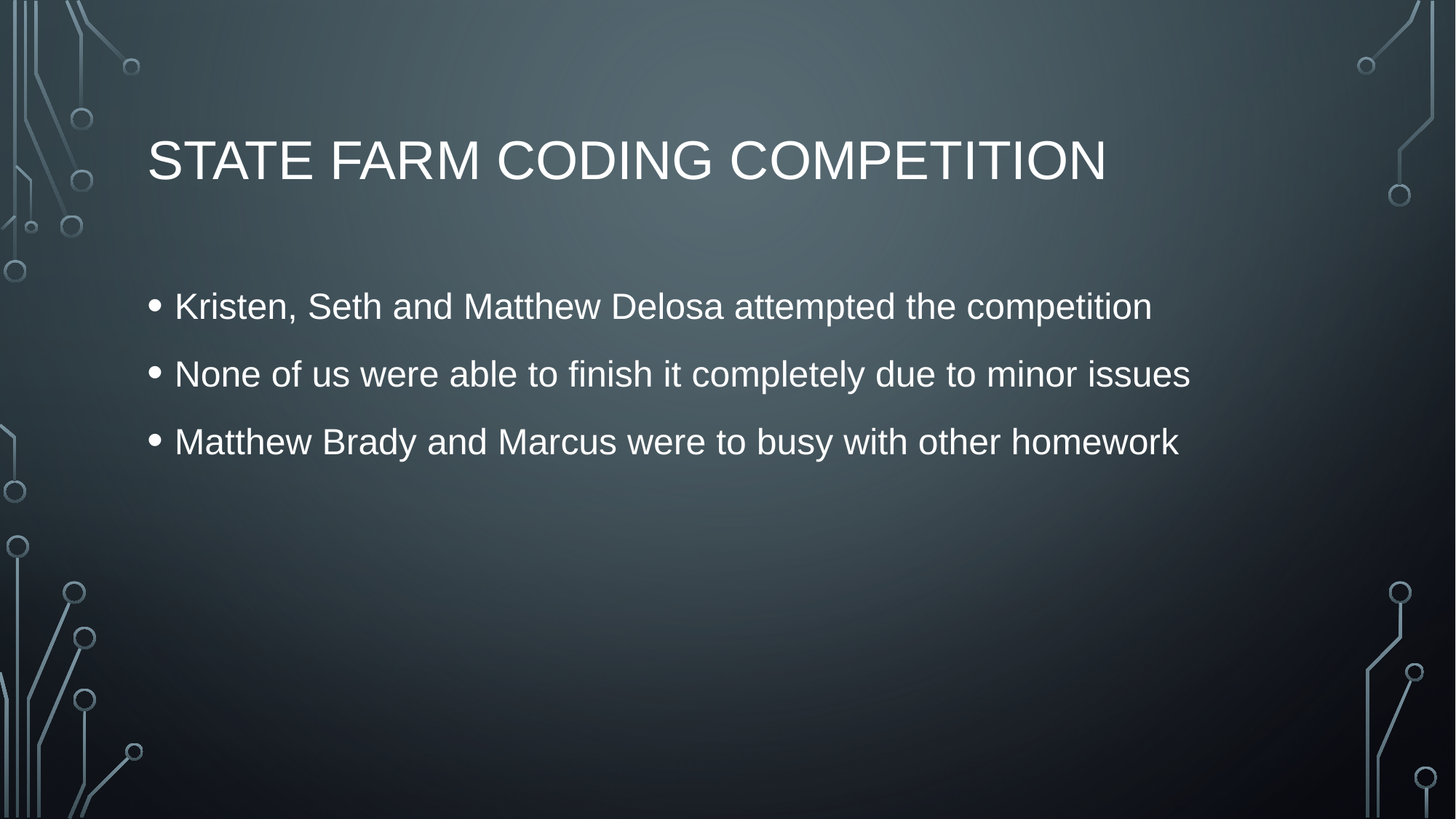

# State Farm Coding Competition
Kristen, Seth and Matthew Delosa attempted the competition
None of us were able to finish it completely due to minor issues
Matthew Brady and Marcus were to busy with other homework